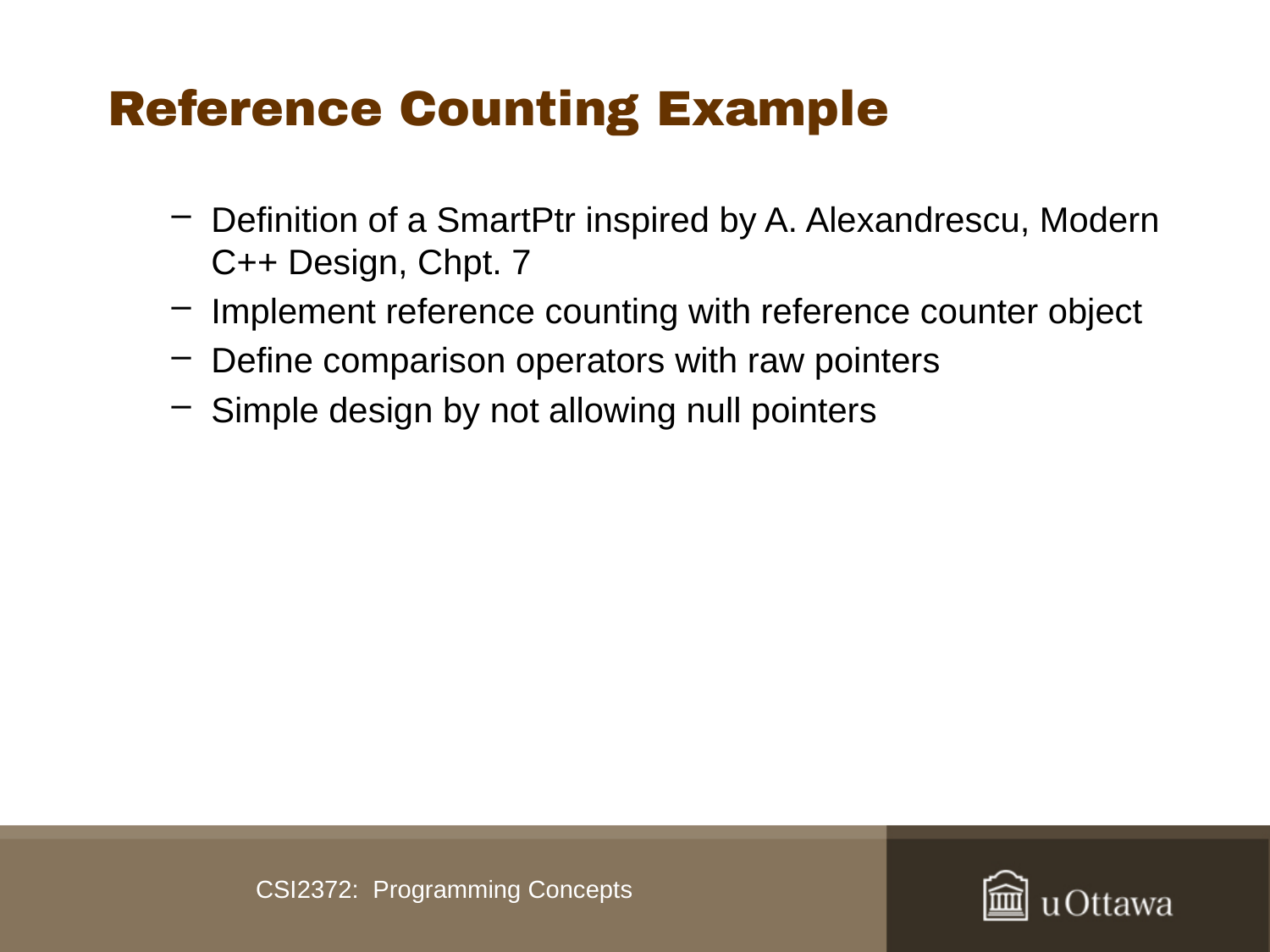

# Reference Counting Example
Definition of a SmartPtr inspired by A. Alexandrescu, Modern C++ Design, Chpt. 7
Implement reference counting with reference counter object
Define comparison operators with raw pointers
Simple design by not allowing null pointers
CSI2372:  Programming Concepts